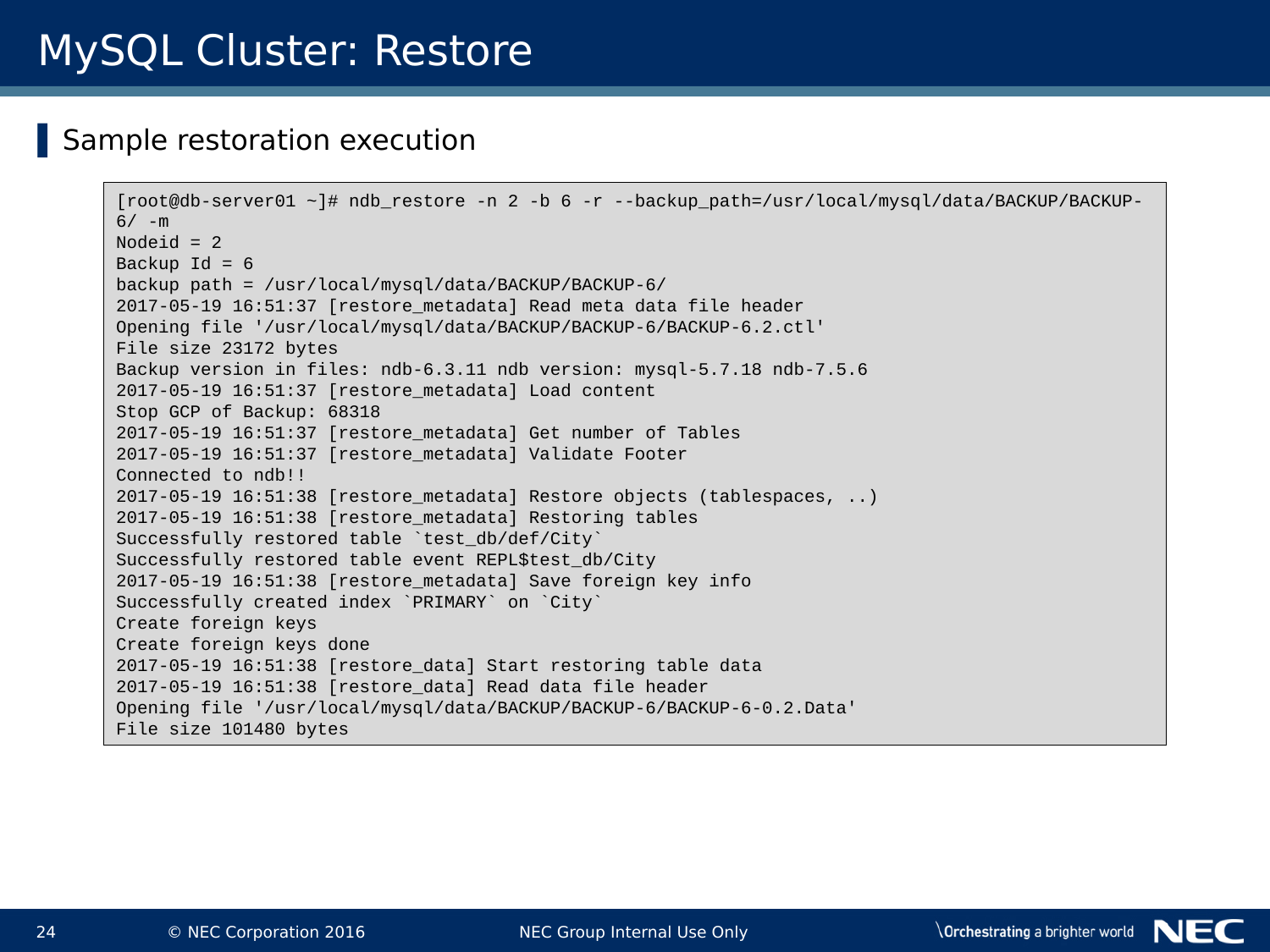

# MySQL Cluster: Restore
Sample restoration execution

[root@db-server01 ~]# ndb_restore -n 2 -b 6 -r --backup_path=/usr/local/mysql/data/BACKUP/BACKUP-6/ -m
Nodeid = 2
Backup Id = 6
backup path = /usr/local/mysql/data/BACKUP/BACKUP-6/
2017-05-19 16:51:37 [restore_metadata] Read meta data file header
Opening file '/usr/local/mysql/data/BACKUP/BACKUP-6/BACKUP-6.2.ctl'
File size 23172 bytes
Backup version in files: ndb-6.3.11 ndb version: mysql-5.7.18 ndb-7.5.6
2017-05-19 16:51:37 [restore_metadata] Load content
Stop GCP of Backup: 68318
2017-05-19 16:51:37 [restore_metadata] Get number of Tables
2017-05-19 16:51:37 [restore_metadata] Validate Footer
Connected to ndb!!
2017-05-19 16:51:38 [restore_metadata] Restore objects (tablespaces, ..)
2017-05-19 16:51:38 [restore_metadata] Restoring tables
Successfully restored table `test_db/def/City`
Successfully restored table event REPL$test_db/City
2017-05-19 16:51:38 [restore_metadata] Save foreign key info
Successfully created index `PRIMARY` on `City`
Create foreign keys
Create foreign keys done
2017-05-19 16:51:38 [restore_data] Start restoring table data
2017-05-19 16:51:38 [restore_data] Read data file header
Opening file '/usr/local/mysql/data/BACKUP/BACKUP-6/BACKUP-6-0.2.Data'
File size 101480 bytes